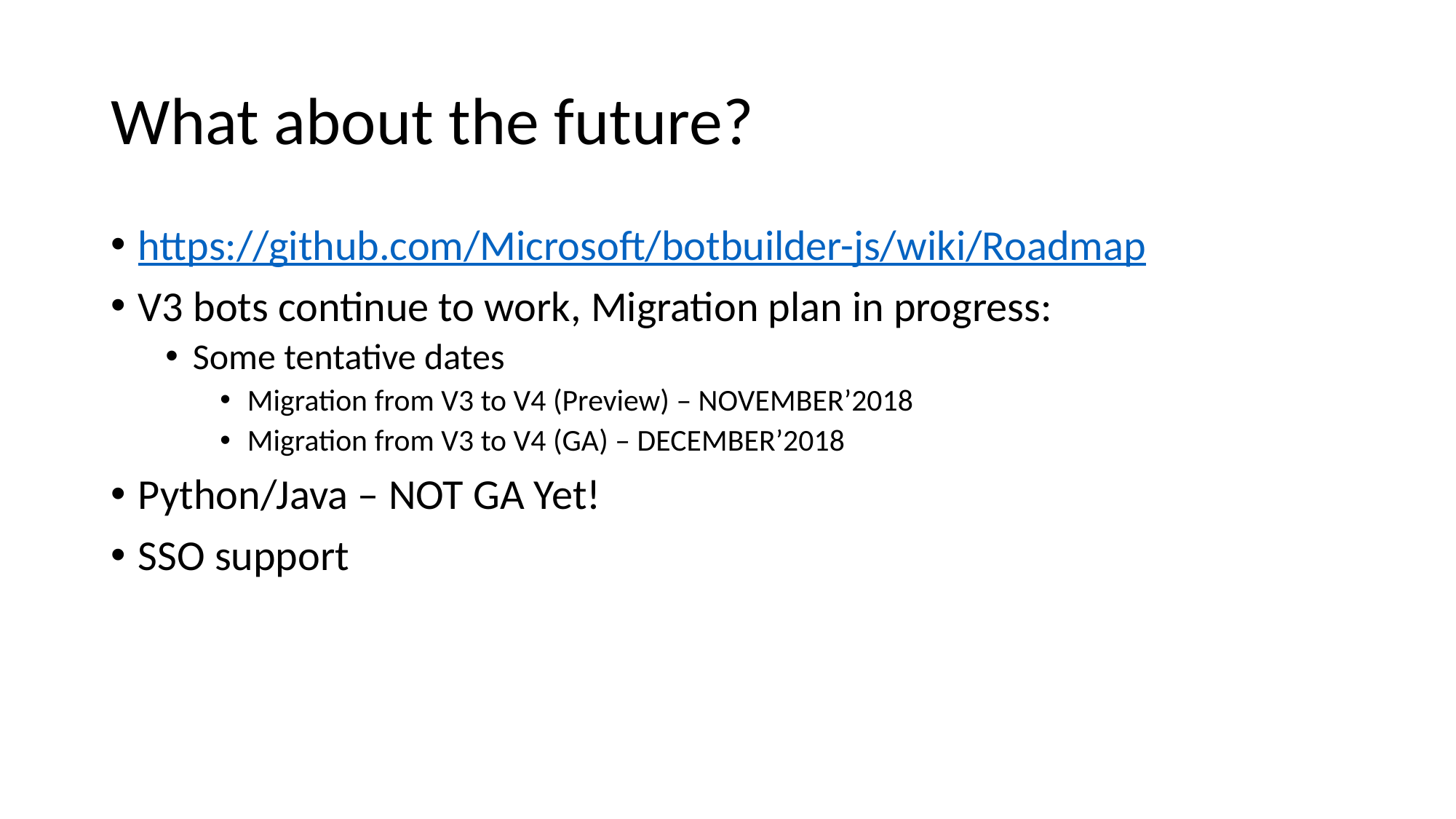

# What about the future?
https://github.com/Microsoft/botbuilder-js/wiki/Roadmap
V3 bots continue to work, Migration plan in progress:
Some tentative dates
Migration from V3 to V4 (Preview) – NOVEMBER’2018
Migration from V3 to V4 (GA) – DECEMBER’2018
Python/Java – NOT GA Yet!
SSO support